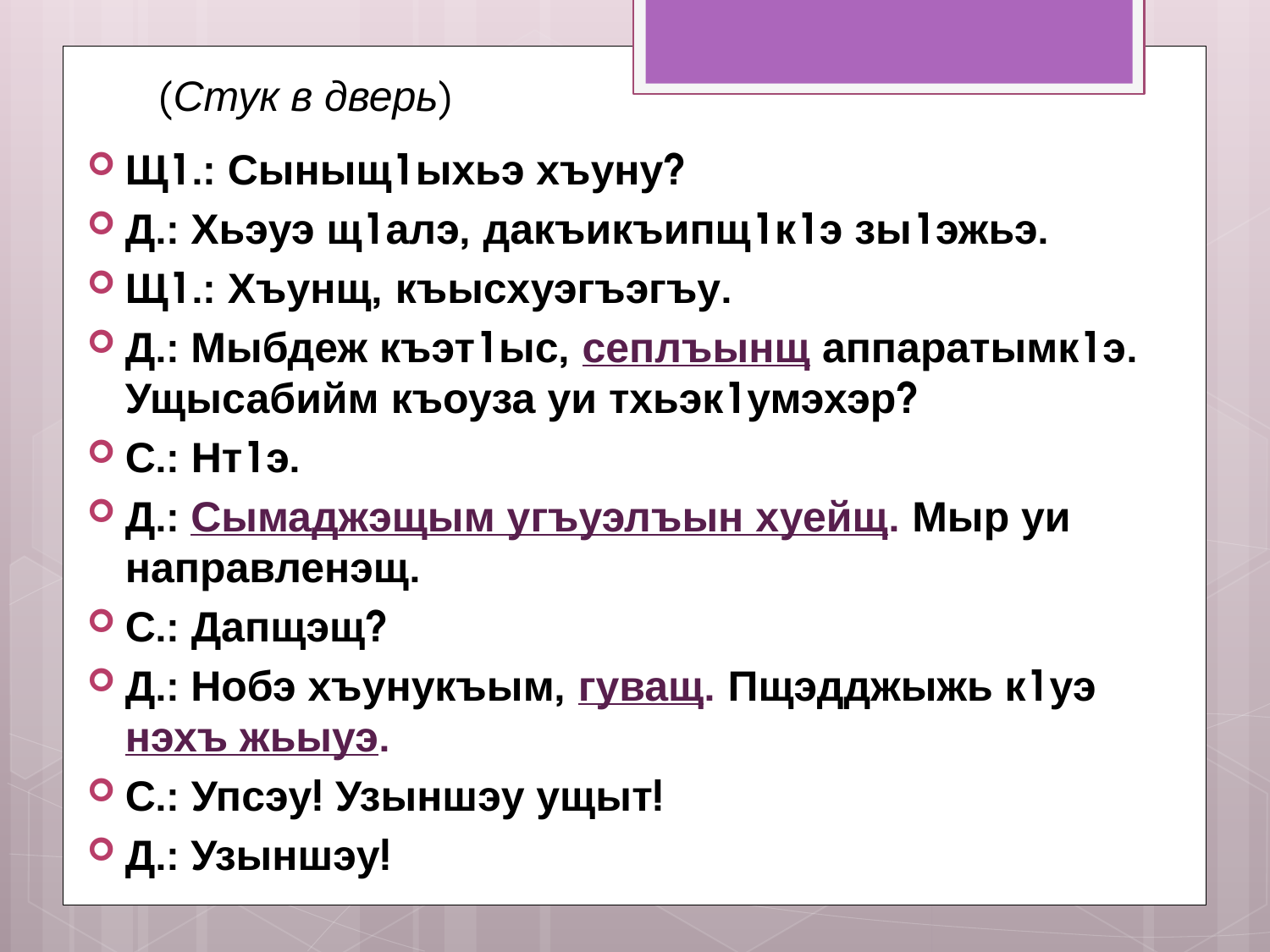

# (Стук в дверь)
Щ1.: Сыныщ1ыхьэ хъуну?
Д.: Хьэуэ щ1алэ, дакъикъипщ1к1э зы1эжьэ.
Щ1.: Хъунщ, къысхуэгъэгъу.
Д.: Мыбдеж къэт1ыс, сеплъынщ аппаратымк1э. Ущысабийм къоуза уи тхьэк1умэхэр?
С.: Нт1э.
Д.: Сымаджэщым угъуэлъын хуейщ. Мыр уи направленэщ.
С.: Дапщэщ?
Д.: Нобэ хъунукъым, гуващ. Пщэдджыжь к1уэ нэхъ жьыуэ.
С.: Упсэу! Узыншэу ущыт!
Д.: Узыншэу!